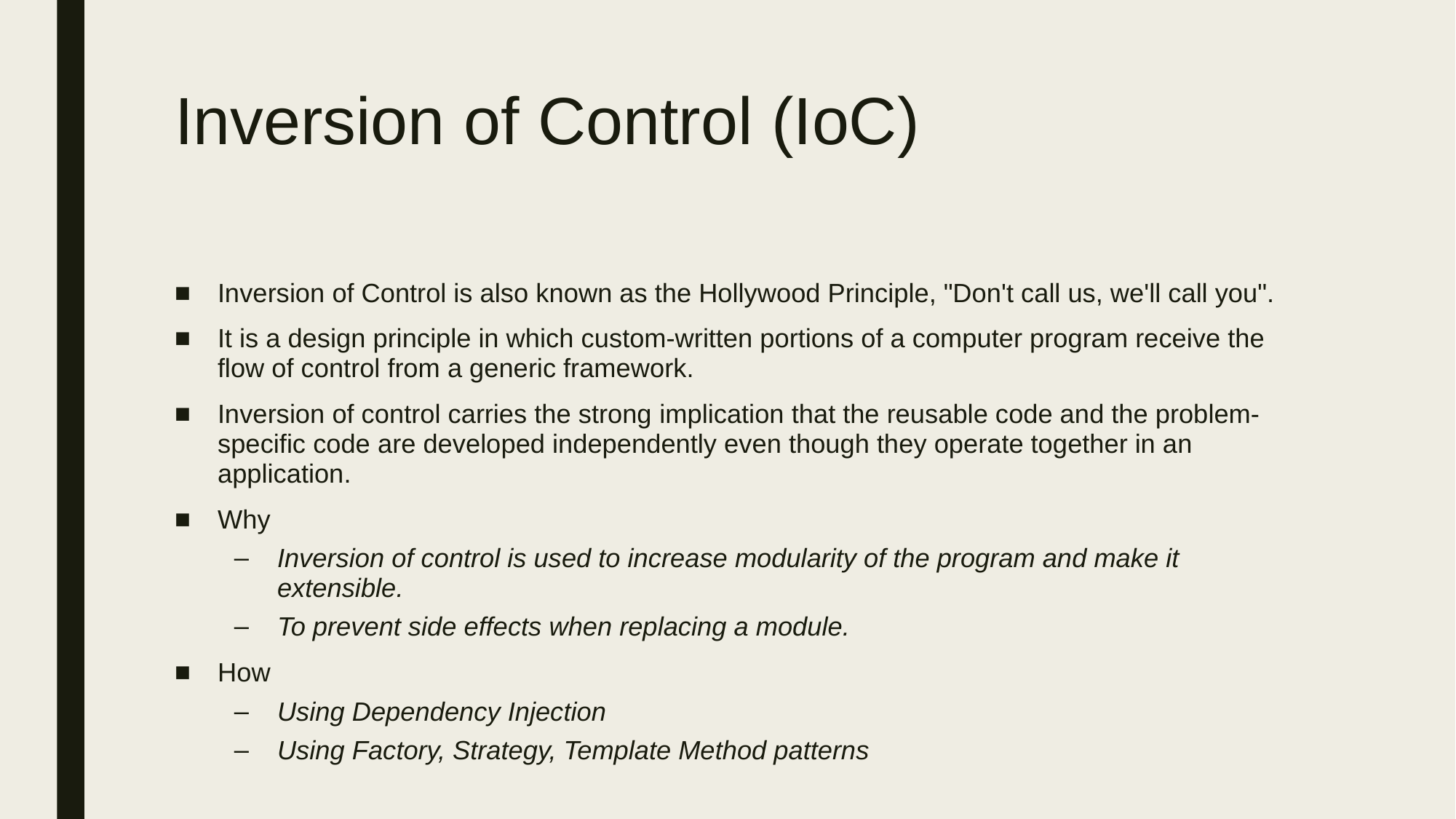

# Inversion of Control (IoC)
Inversion of Control is also known as the Hollywood Principle, "Don't call us, we'll call you".
It is a design principle in which custom-written portions of a computer program receive the flow of control from a generic framework.
Inversion of control carries the strong implication that the reusable code and the problem-specific code are developed independently even though they operate together in an application.
Why
Inversion of control is used to increase modularity of the program and make it extensible.
To prevent side effects when replacing a module.
How
Using Dependency Injection
Using Factory, Strategy, Template Method patterns